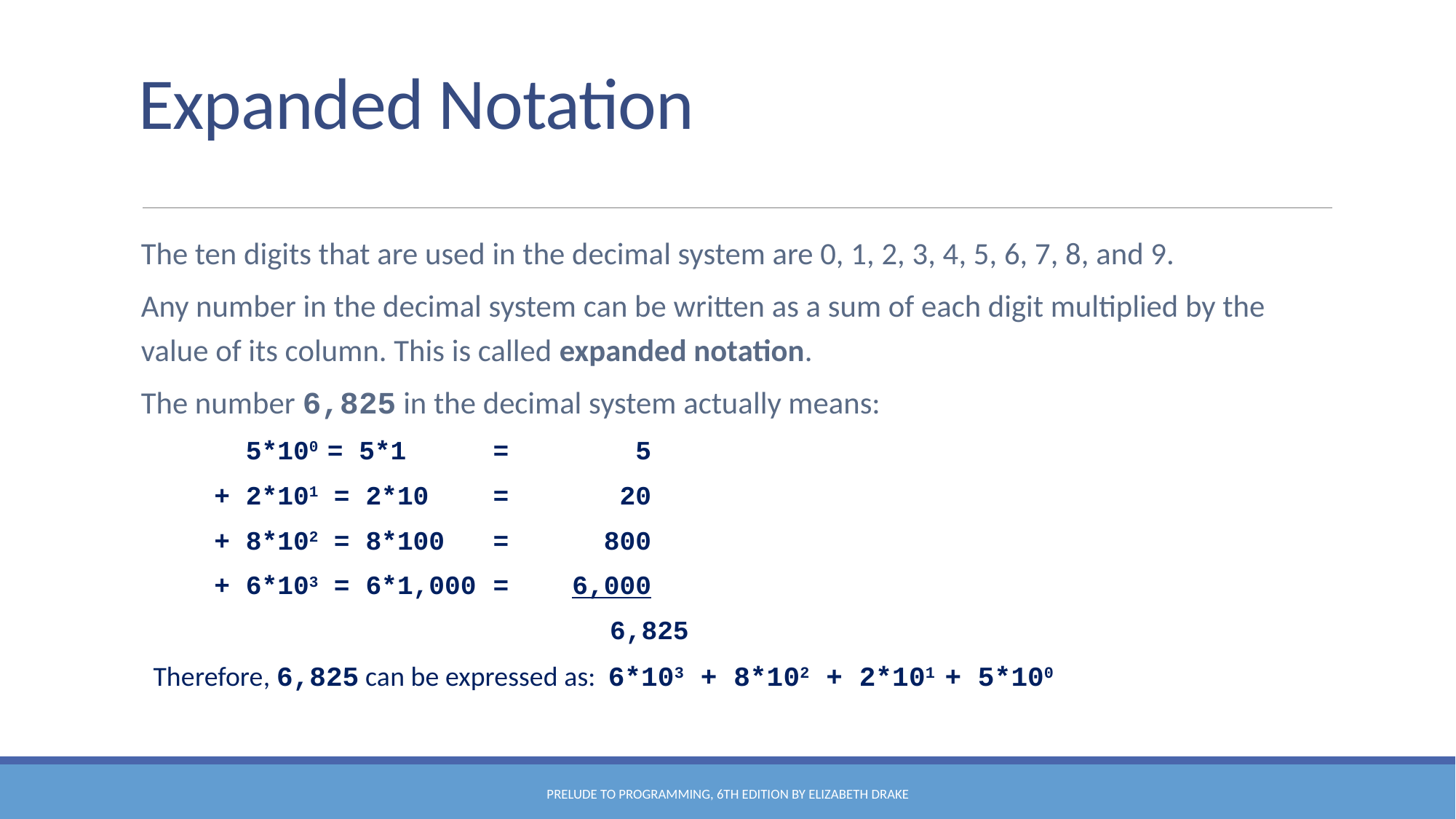

# Expanded Notation
The ten digits that are used in the decimal system are 0, 1, 2, 3, 4, 5, 6, 7, 8, and 9.
Any number in the decimal system can be written as a sum of each digit multiplied by the value of its column. This is called expanded notation.
The number 6,825 in the decimal system actually means:
  5*100 = 5*1 		=        5
+ 2*101 = 2*10 	=       20
+ 8*102 = 8*100 	=      800
+ 6*103 = 6*1,000	=    6,000
                         6,825
Therefore, 6,825 can be expressed as:  6*103 + 8*102 + 2*101 + 5*100

Prelude to Programming, 6th edition by Elizabeth Drake